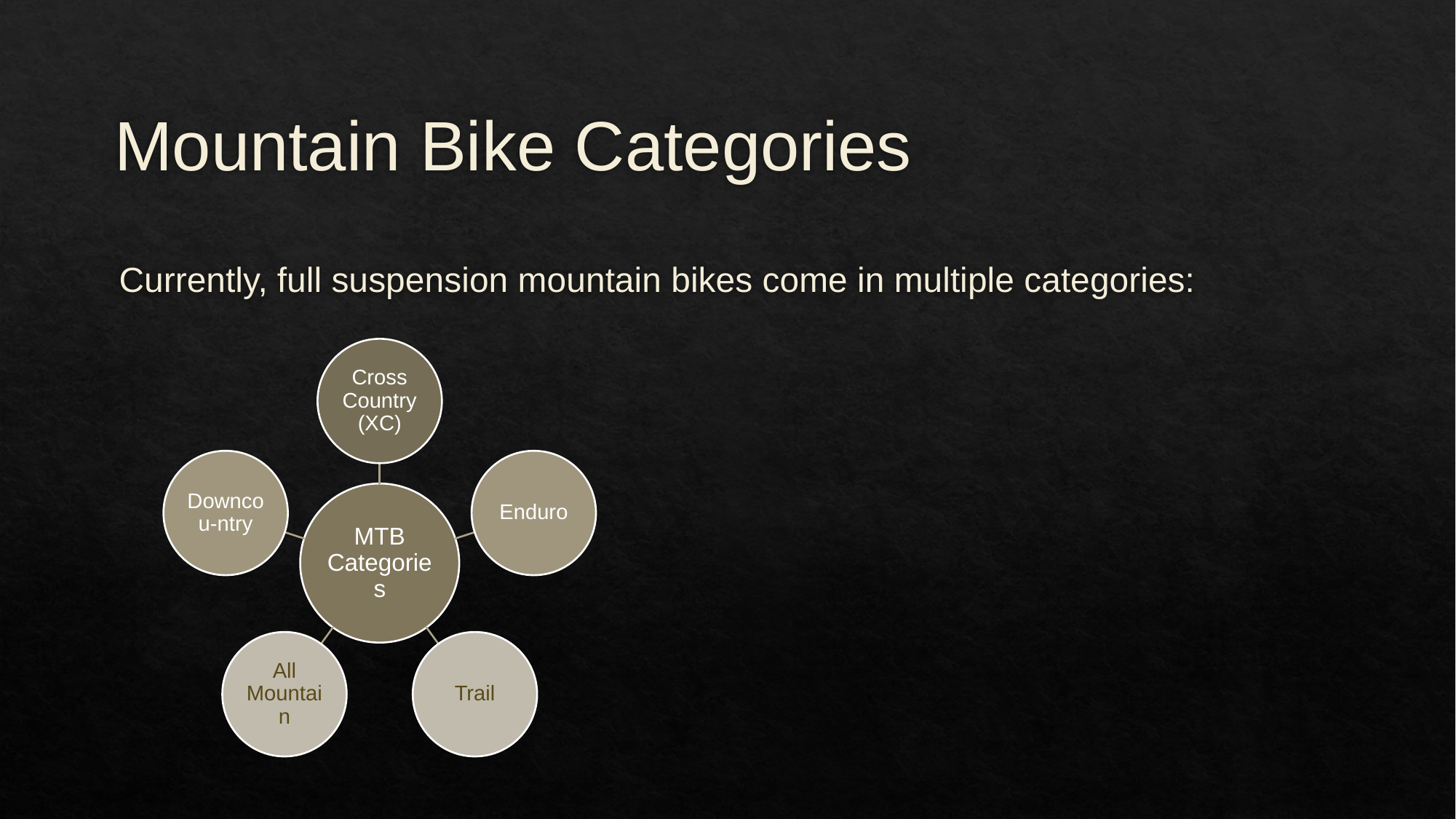

# Mountain Bike Categories
Currently, full suspension mountain bikes come in multiple categories:

Cross Country (XC)

Downcou-ntry

Enduro

MTB Categories

All Mountain

Trail